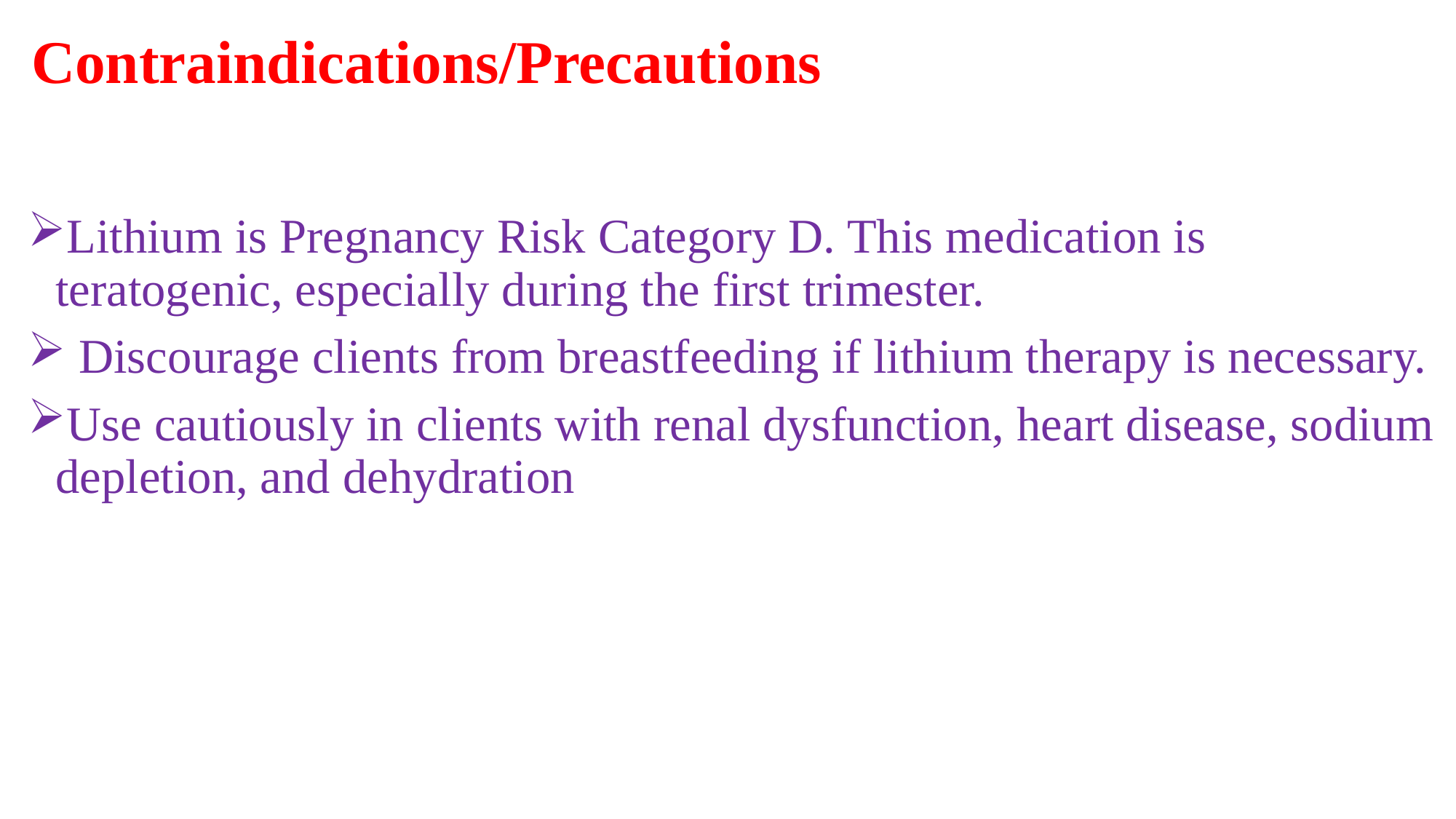

# Contraindications/Precautions

Lithium is Pregnancy Risk Category D. This medication is teratogenic, especially during the first trimester.
 Discourage clients from breastfeeding if lithium therapy is necessary.
Use cautiously in clients with renal dysfunction, heart disease, sodium depletion, and dehydration